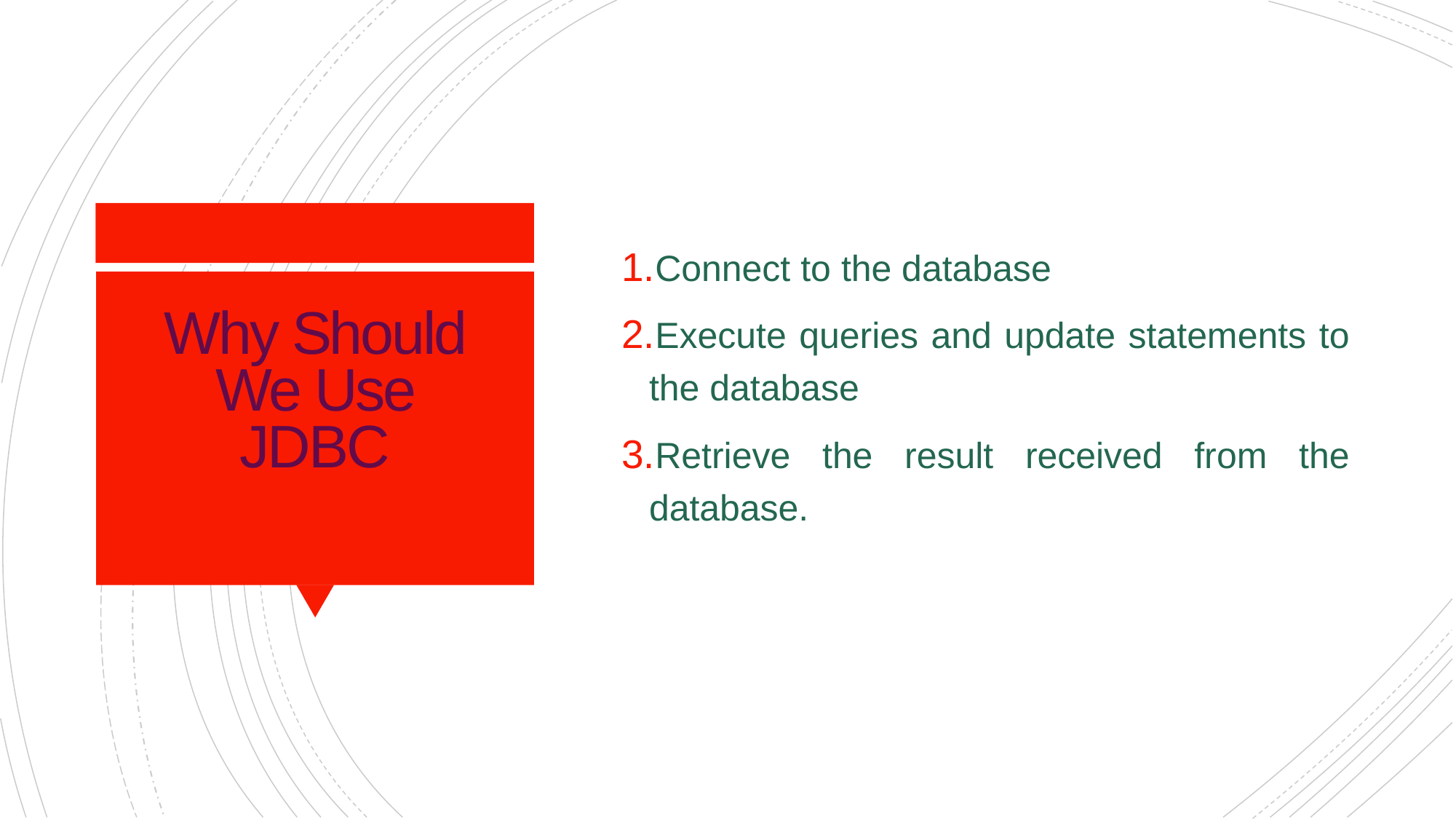

Connect to the database
Execute queries and update statements to the database
Retrieve the result received from the database.

# Why Should We Use JDBC